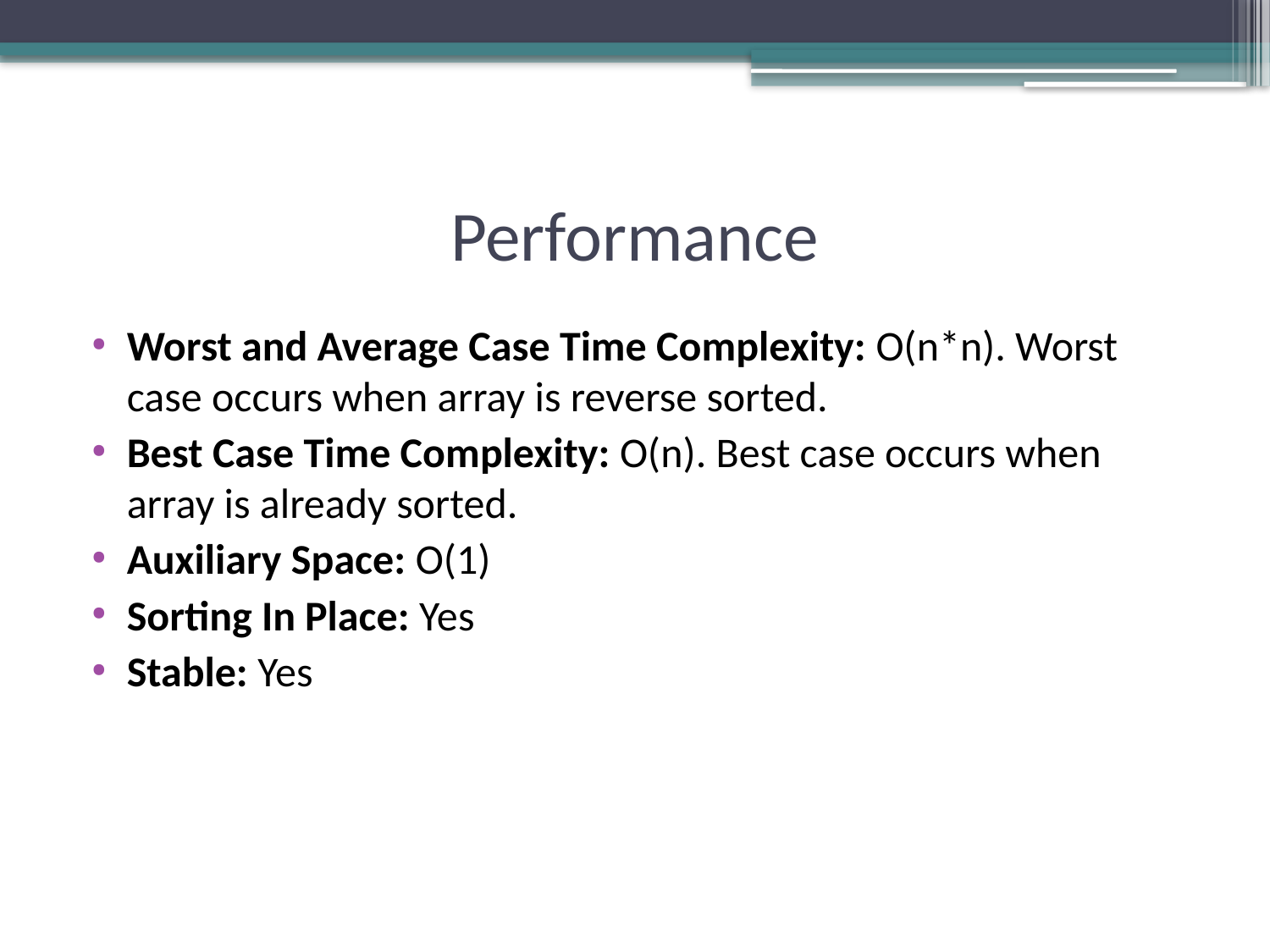

# Performance
Worst and Average Case Time Complexity: O(n*n). Worst case occurs when array is reverse sorted.
Best Case Time Complexity: O(n). Best case occurs when array is already sorted.
Auxiliary Space: O(1)
Sorting In Place: Yes
Stable: Yes